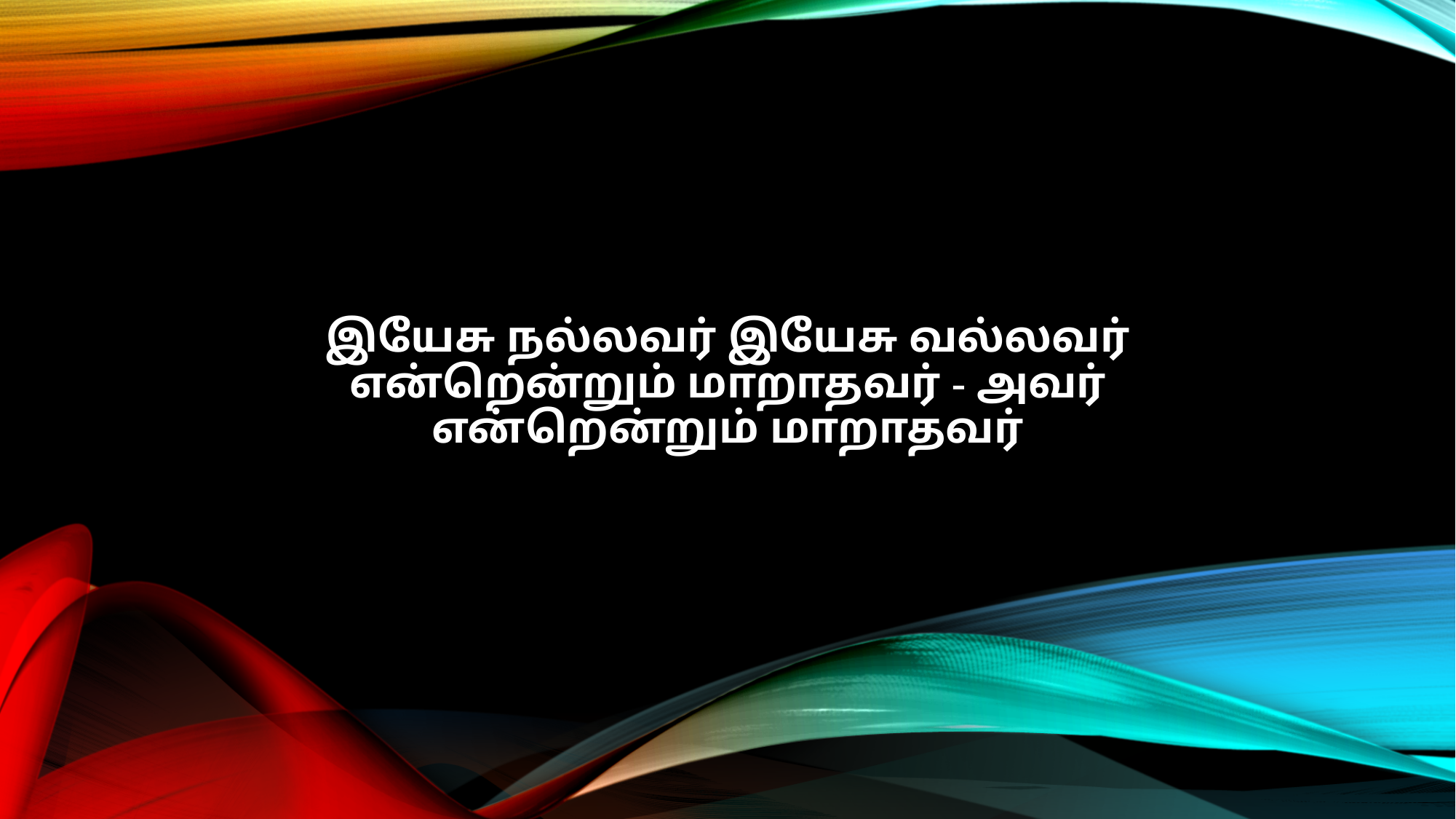

இயேசு நல்லவர் இயேசு வல்லவர்
என்றென்றும் மாறாதவர் - அவர்
என்றென்றும் மாறாதவர்